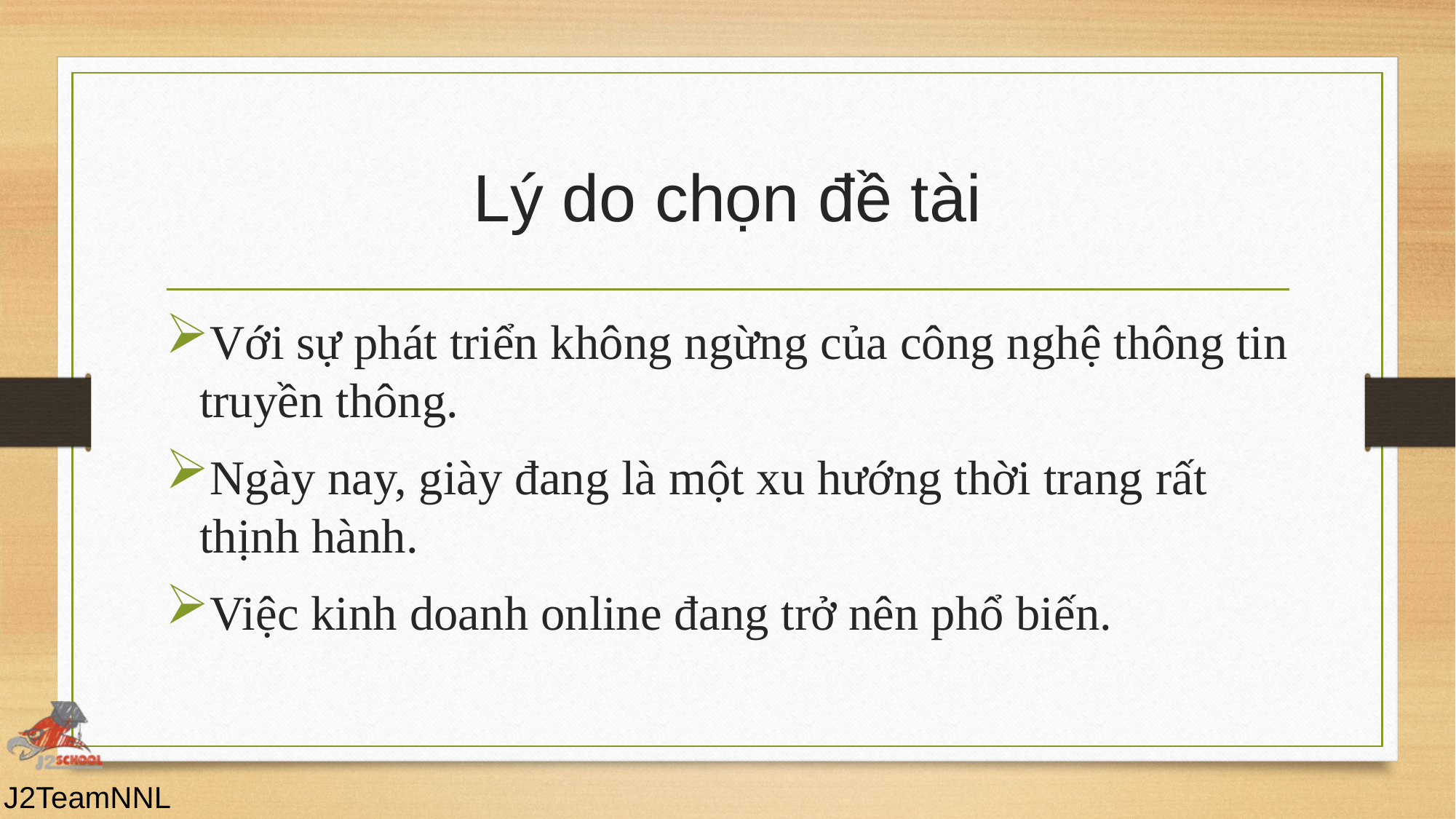

# Lý do chọn đề tài
Với sự phát triển không ngừng của công nghệ thông tin truyền thông.
Ngày nay, giày đang là một xu hướng thời trang rất thịnh hành.
Việc kinh doanh online đang trở nên phổ biến.
J2TeamNNL